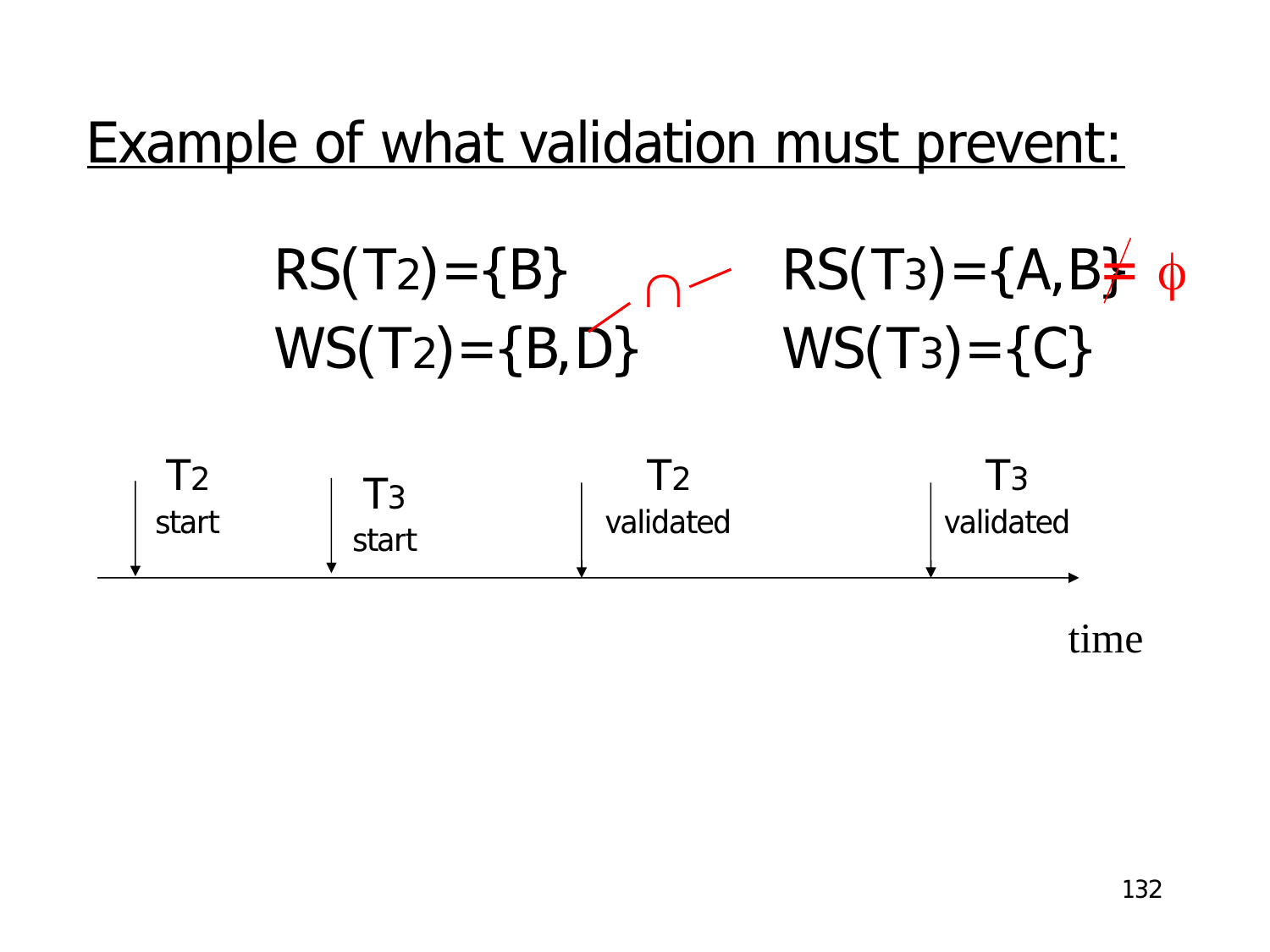

# Example of what validation must prevent:
		RS(T2)={B}	 	RS(T3)={A,B}
		WS(T2)={B,D}  	WS(T3)={C}
= φ
∩

T2
validated
T3
validated
T2
start
T3
start

time
132